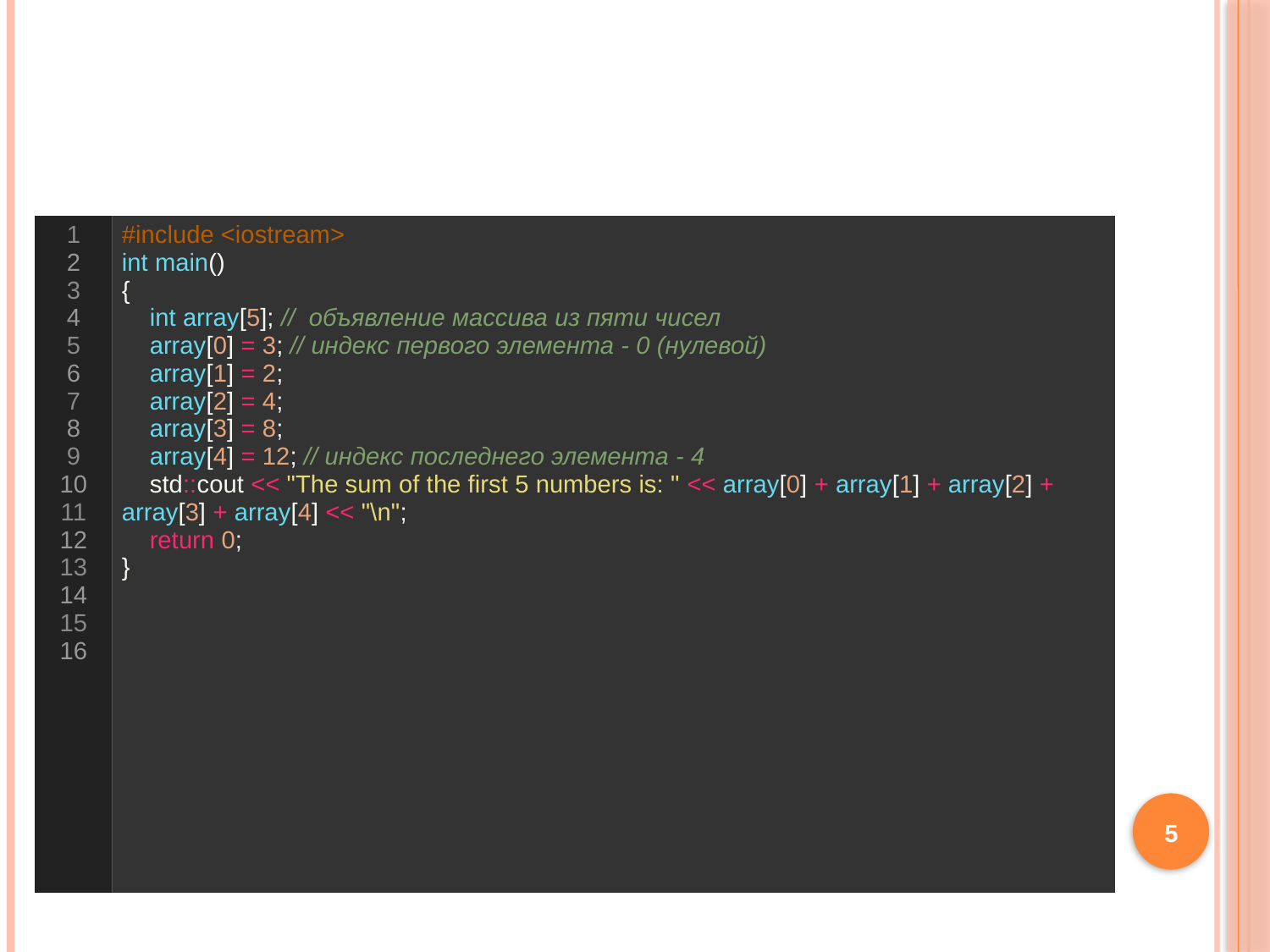

#
| 1 2 3 4 5 6 7 8 9 10 11 12 13 14 15 16 | #include <iostream> int main() {     int array[5]; // объявление массива из пяти чисел     array[0] = 3; // индекс первого элемента - 0 (нулевой)     array[1] = 2;     array[2] = 4;     array[3] = 8;     array[4] = 12; // индекс последнего элемента - 4     std::cout << "The sum of the first 5 numbers is: " << array[0] + array[1] + array[2] + array[3] + array[4] << "\n";     return 0; } |
| --- | --- |
5